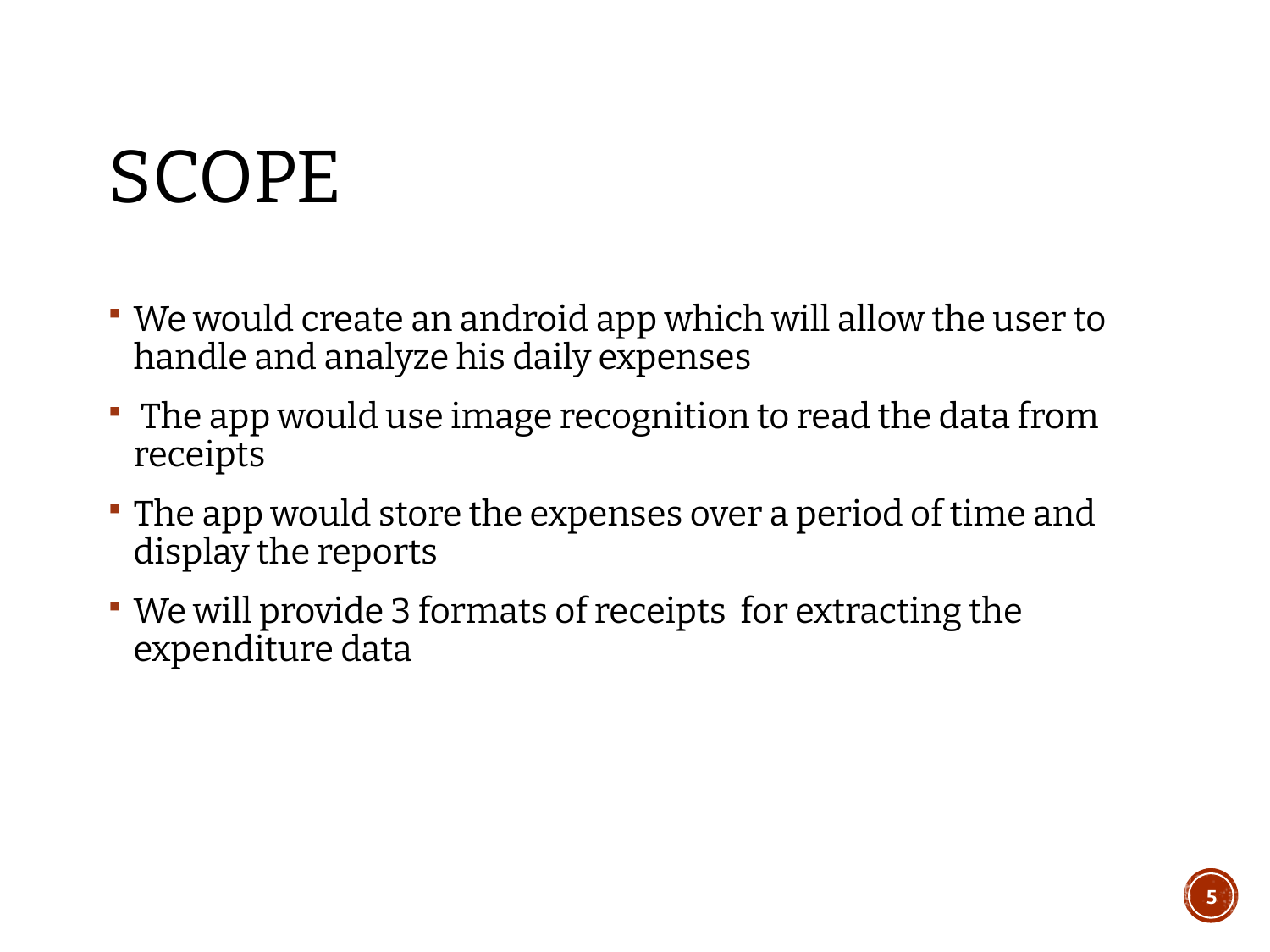

# Scope
We would create an android app which will allow the user to handle and analyze his daily expenses
 The app would use image recognition to read the data from receipts
The app would store the expenses over a period of time and display the reports
We will provide 3 formats of receipts  for extracting the expenditure data
5